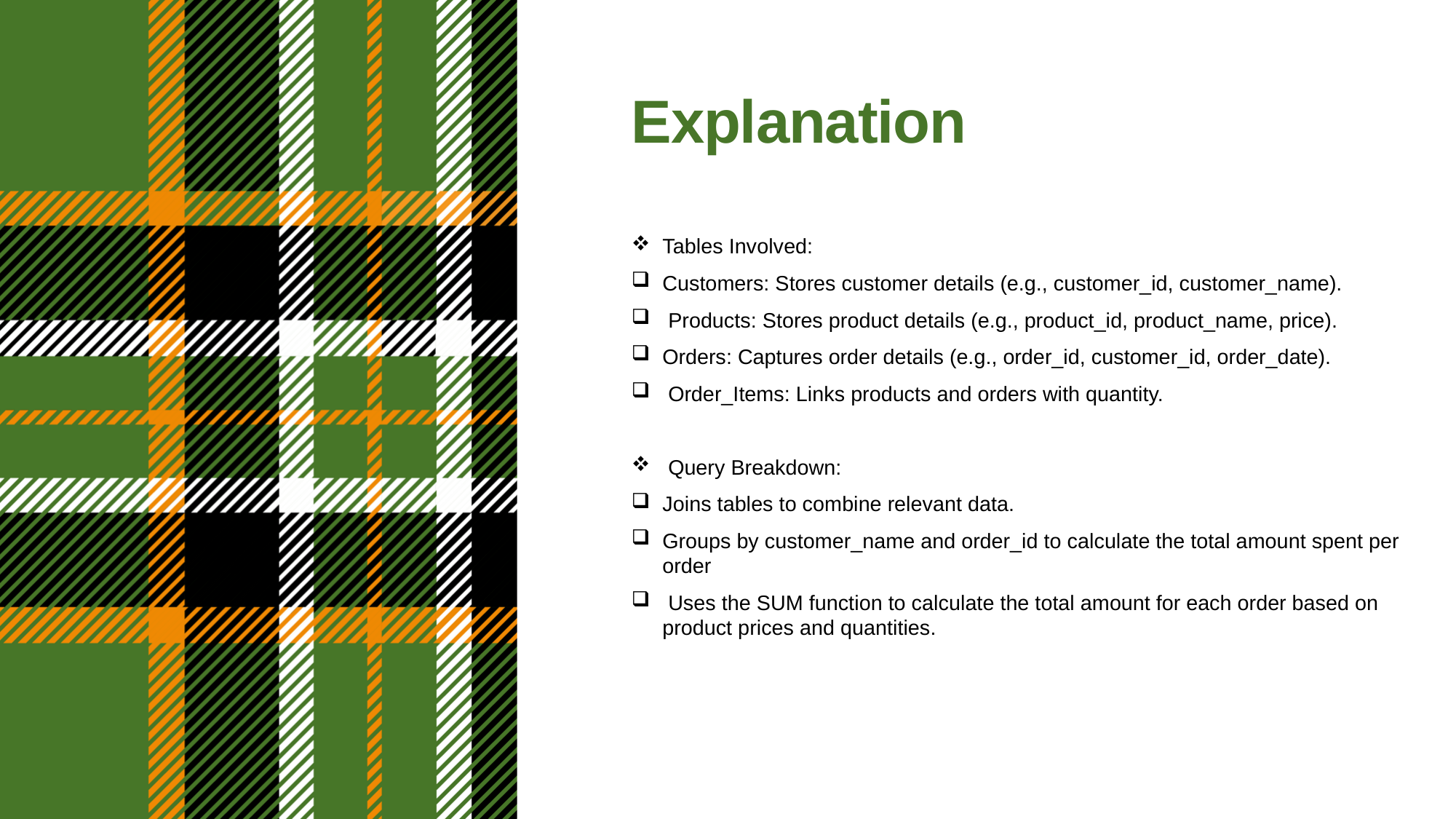

# Explanation
Tables Involved:
Customers: Stores customer details (e.g., customer_id, customer_name).
 Products: Stores product details (e.g., product_id, product_name, price).
Orders: Captures order details (e.g., order_id, customer_id, order_date).
 Order_Items: Links products and orders with quantity.

 Query Breakdown:
Joins tables to combine relevant data.
Groups by customer_name and order_id to calculate the total amount spent per order
 Uses the SUM function to calculate the total amount for each order based on product prices and quantities.